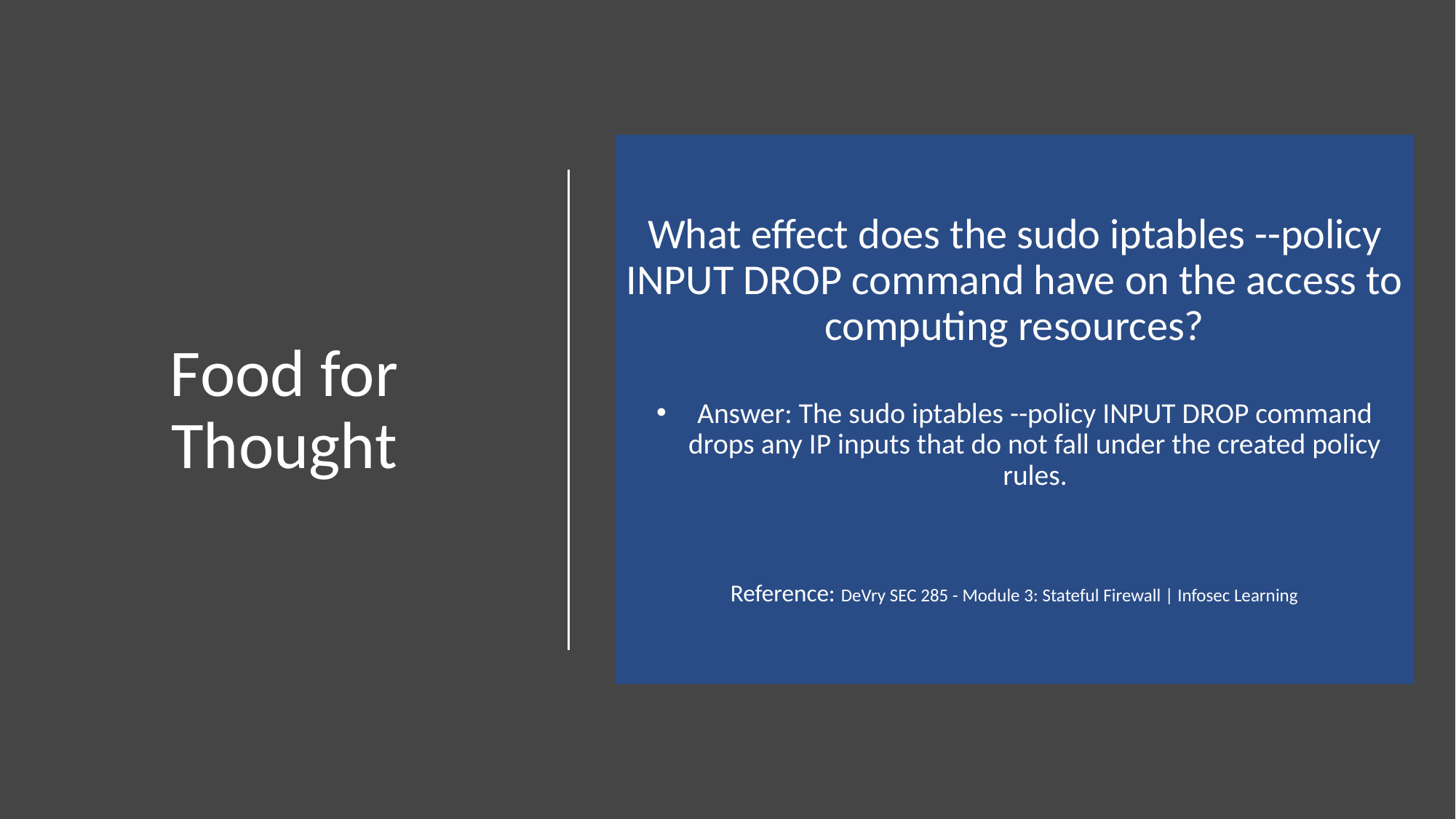

What effect does the sudo iptables --policy INPUT DROP command have on the access to computing resources?

Answer: The sudo iptables --policy INPUT DROP command drops any IP inputs that do not fall under the created policy rules.

Reference: DeVry SEC 285 - Module 3: Stateful Firewall | Infosec Learning
# Food for Thought